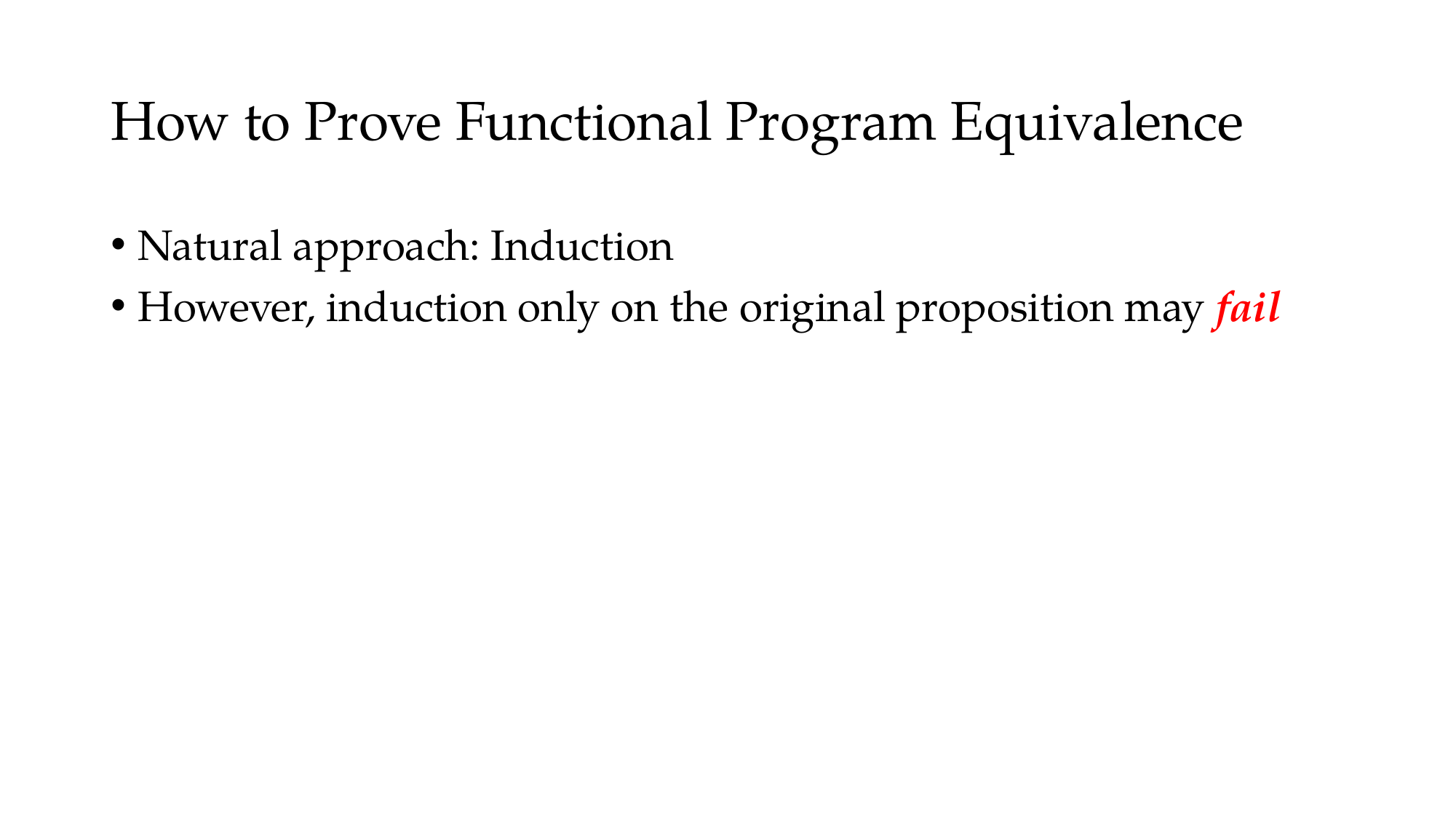

# How to Prove Functional Program Equivalence
Natural approach: Induction
However, induction only on the original proposition may fail